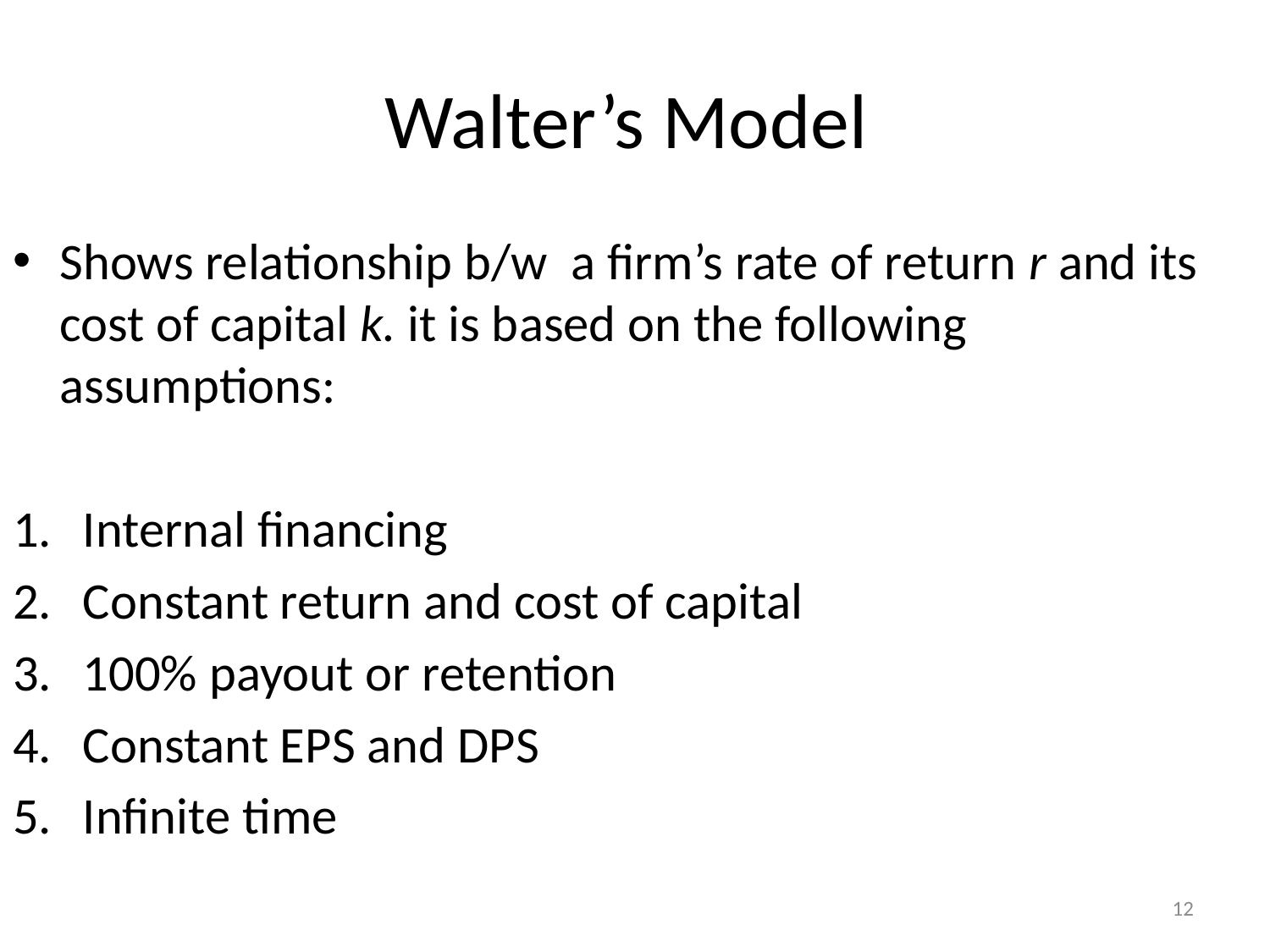

# Walter’s Model
Shows relationship b/w  a firm’s rate of return r and its cost of capital k. it is based on the following assumptions:

Internal financing
Constant return and cost of capital
100% payout or retention
Constant EPS and DPS
Infinite time

12